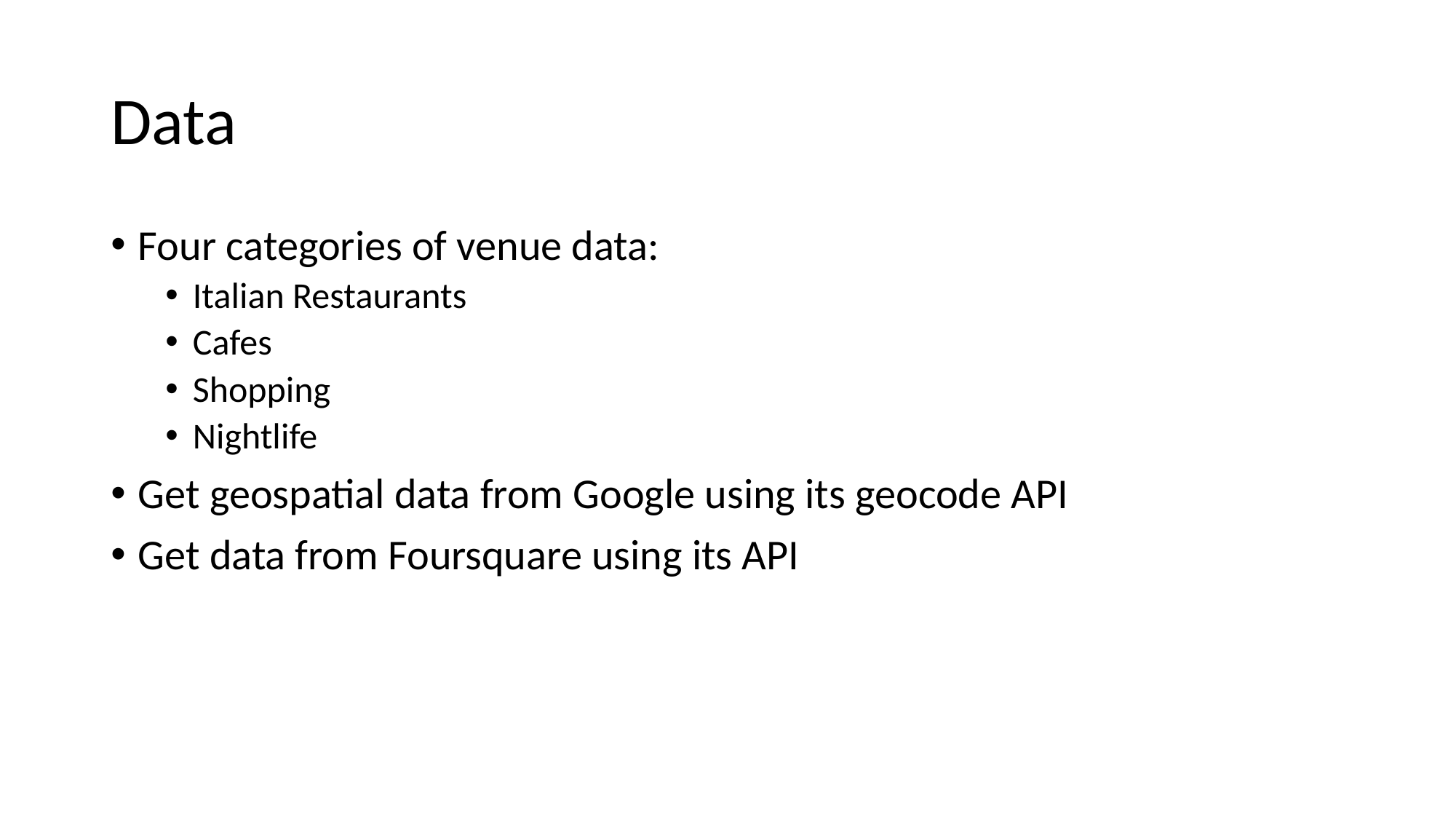

# Data
Four categories of venue data:
Italian Restaurants
Cafes
Shopping
Nightlife
Get geospatial data from Google using its geocode API
Get data from Foursquare using its API